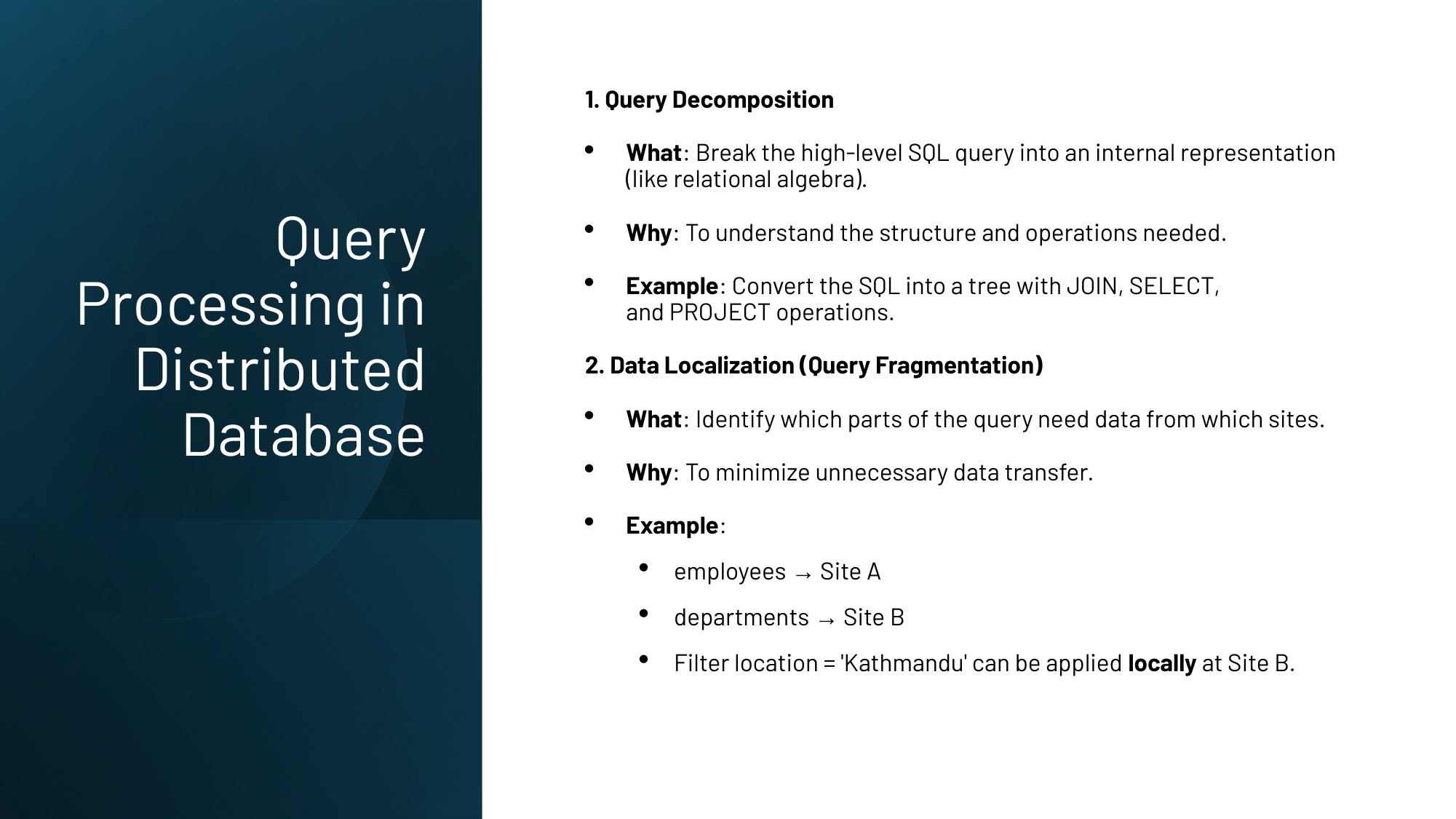

# Query Processing in Distributed Database
1. Query Decomposition
What: Break the high-level SQL query into an internal representation (like relational algebra).
Why: To understand the structure and operations needed.
Example: Convert the SQL into a tree with JOIN, SELECT, and PROJECT operations.
2. Data Localization (Query Fragmentation)
What: Identify which parts of the query need data from which sites.
Why: To minimize unnecessary data transfer.
Example:
employees → Site A
departments → Site B
Filter location = 'Kathmandu' can be applied locally at Site B.